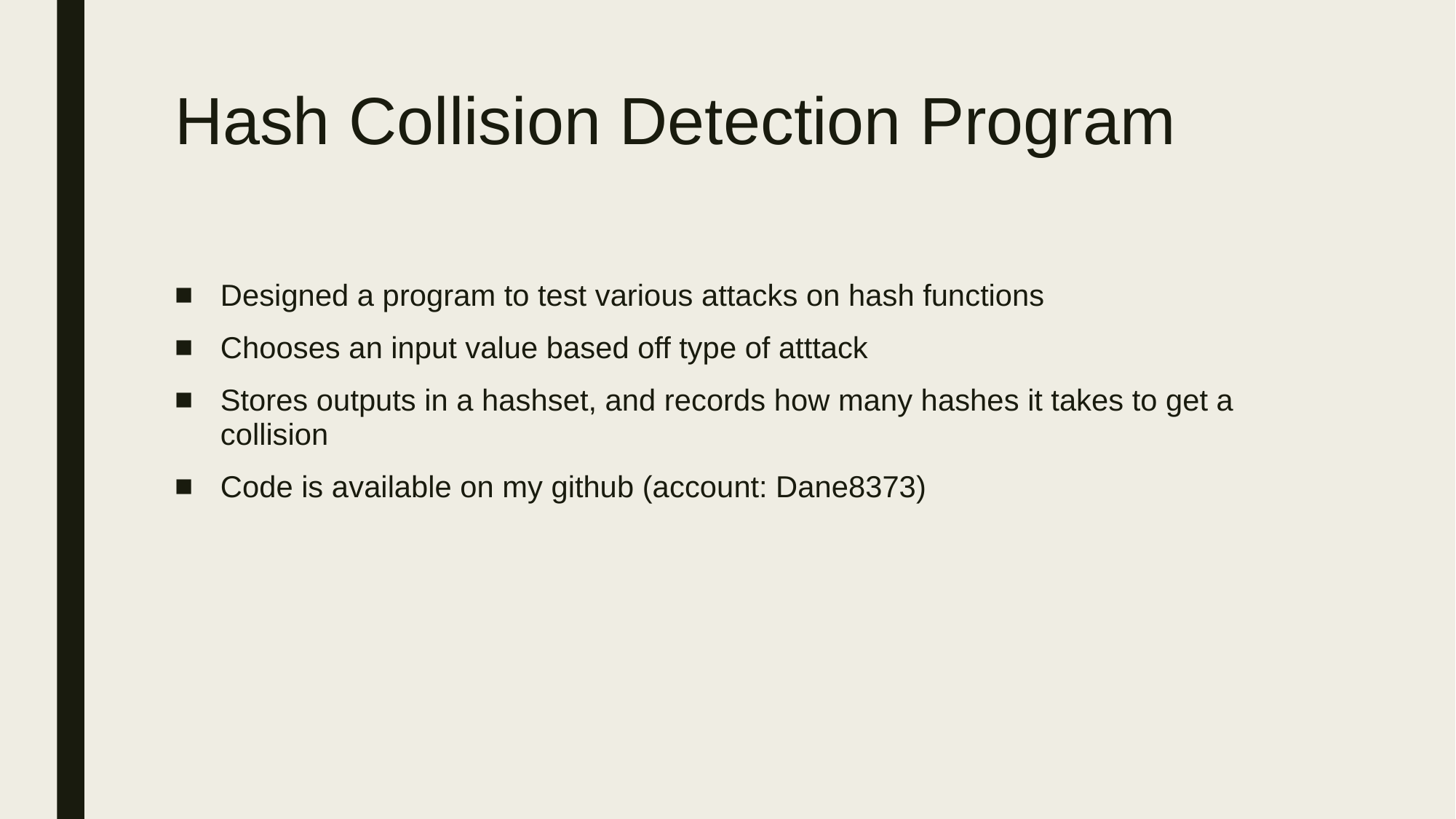

# Hash Collision Detection Program
Designed a program to test various attacks on hash functions
Chooses an input value based off type of atttack
Stores outputs in a hashset, and records how many hashes it takes to get a collision
Code is available on my github (account: Dane8373)